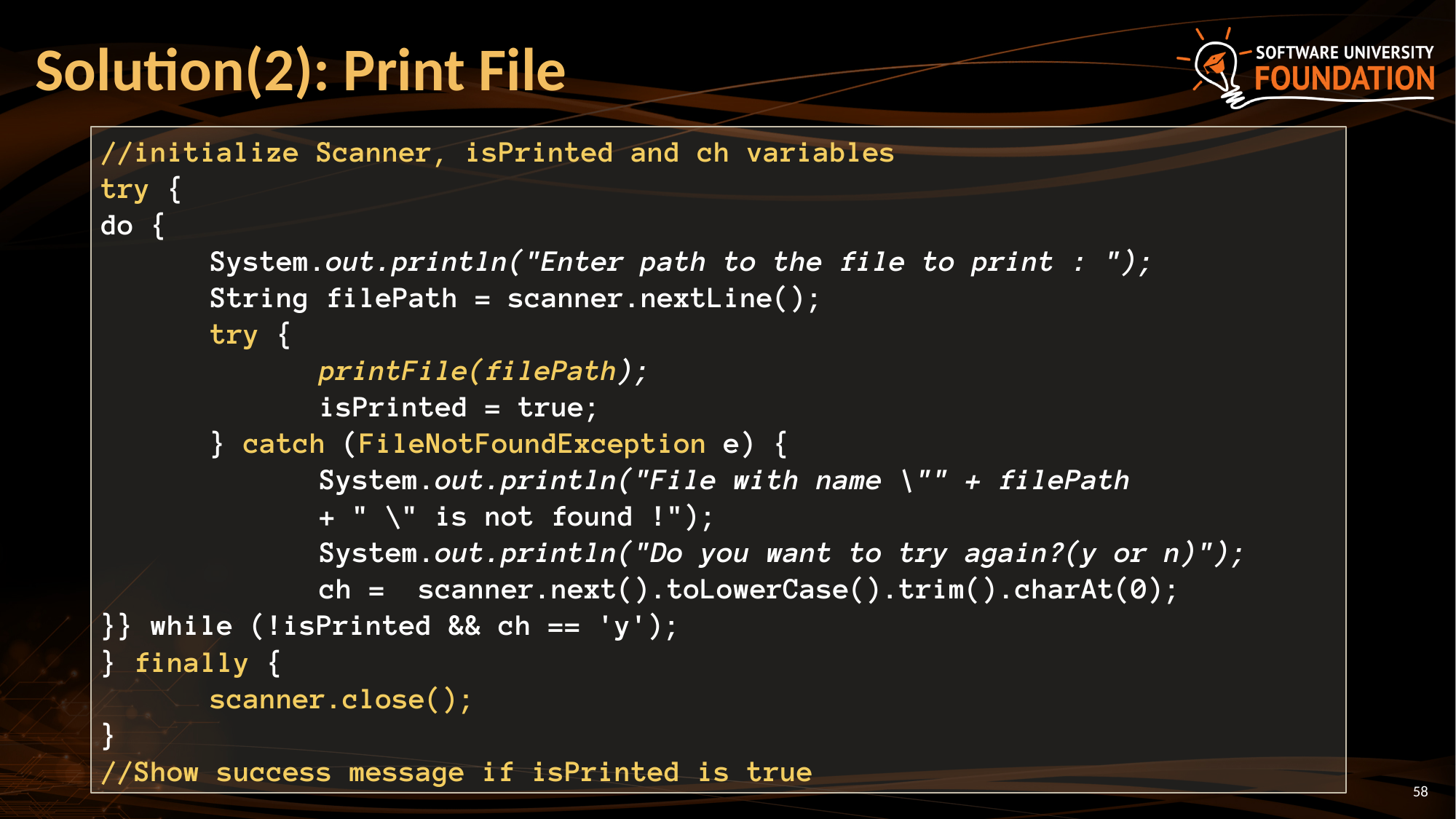

# Solution(2): Print File

//initialize Scanner, isPrinted and ch variables
try {
do {
	System.out.println("Enter path to the file to print : ");
	String filePath = scanner.nextLine();
	try {
		printFile(filePath);
		isPrinted = true;
	} catch (FileNotFoundException e) {
		System.out.println("File with name \"" + filePath
		+ " \" is not found !");
		System.out.println("Do you want to try again?(y or n)");
		ch =  scanner.next().toLowerCase().trim().charAt(0);
}} while (!isPrinted && ch == 'y');
} finally {
	scanner.close();
}
//Show success message if isPrinted is true
58